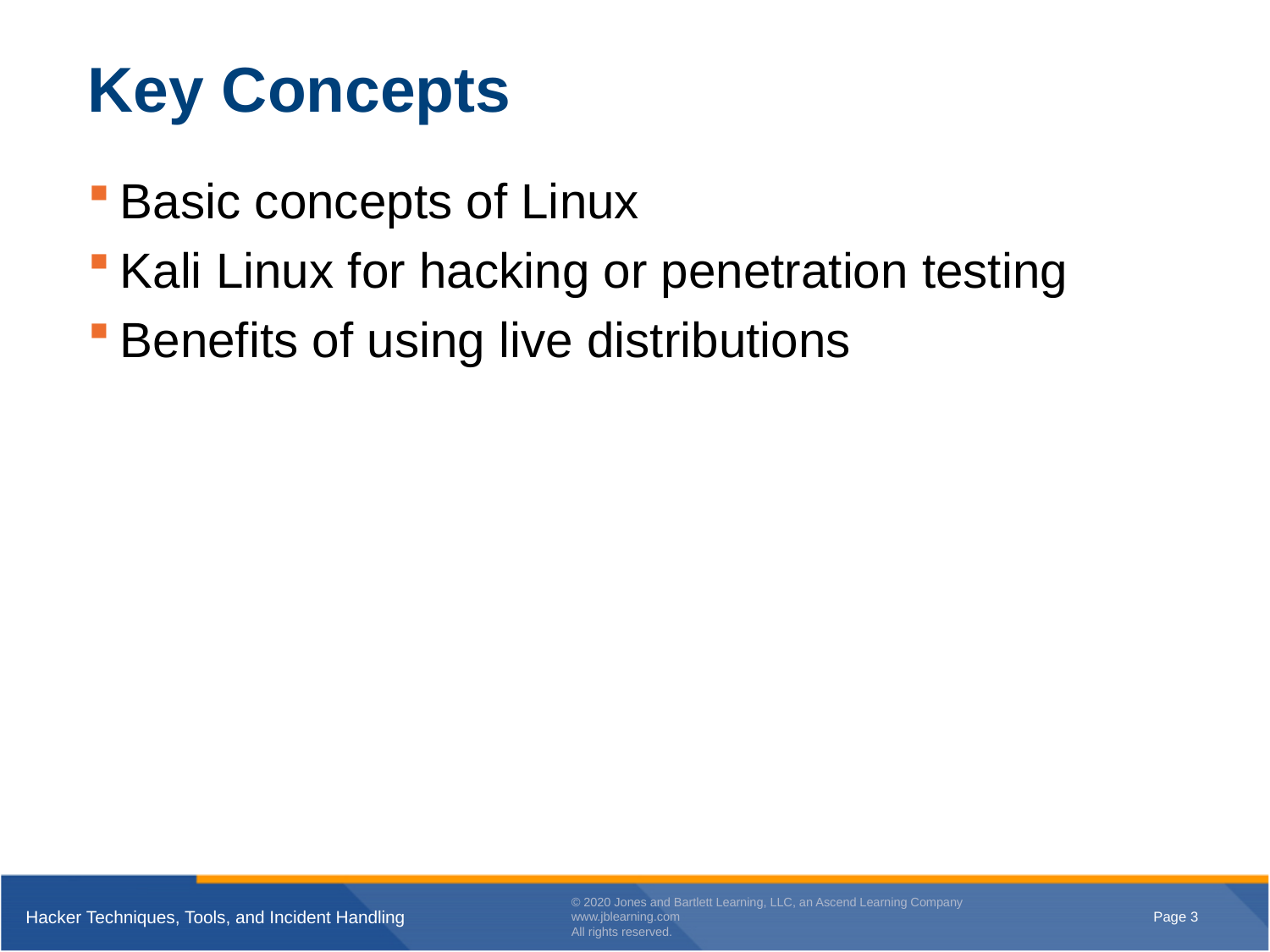

# Key Concepts
Basic concepts of Linux
Kali Linux for hacking or penetration testing
Benefits of using live distributions